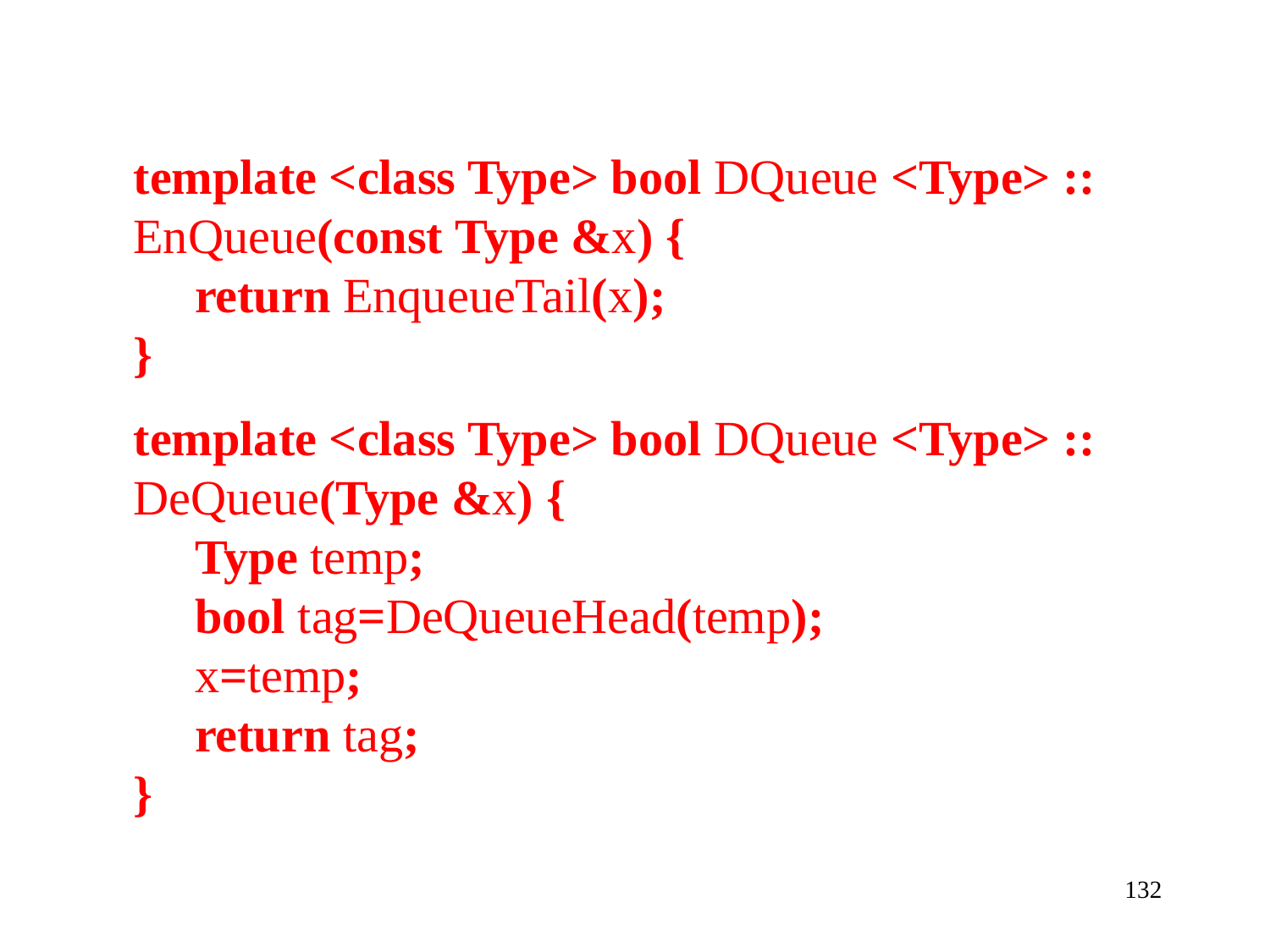

template <class Type> bool DQueue <Type> ::
EnQueue(const Type &x) {
     return EnqueueTail(x);
}
template <class Type> bool DQueue <Type> ::
DeQueue(Type &x) {
     Type temp;
     bool tag=DeQueueHead(temp);
     x=temp;
     return tag;
}
132